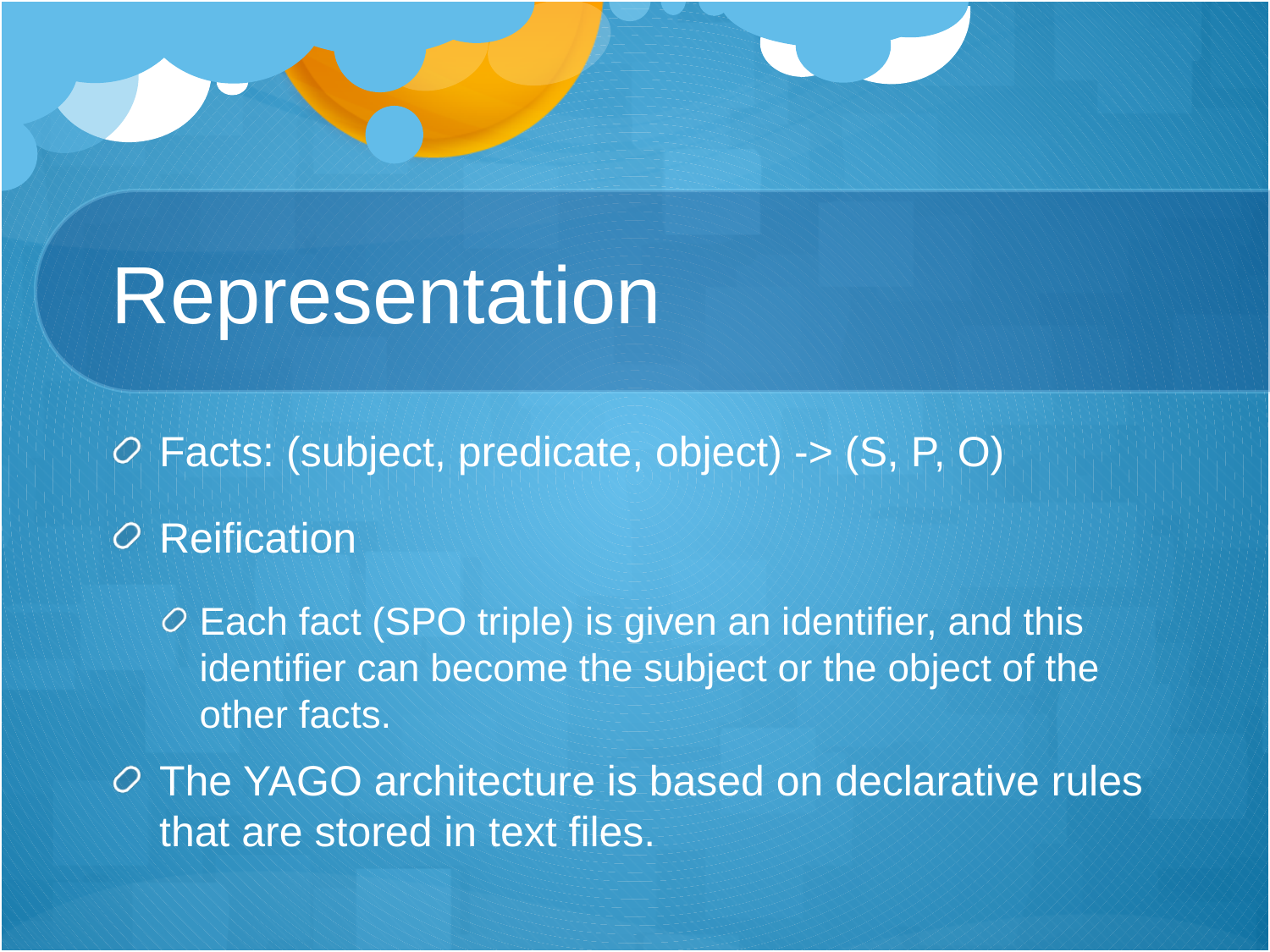

# Representation
Facts: (subject, predicate, object) -> (S, P, O)
Reification
Each fact (SPO triple) is given an identifier, and this identifier can become the subject or the object of the other facts.
The YAGO architecture is based on declarative rules that are stored in text files.